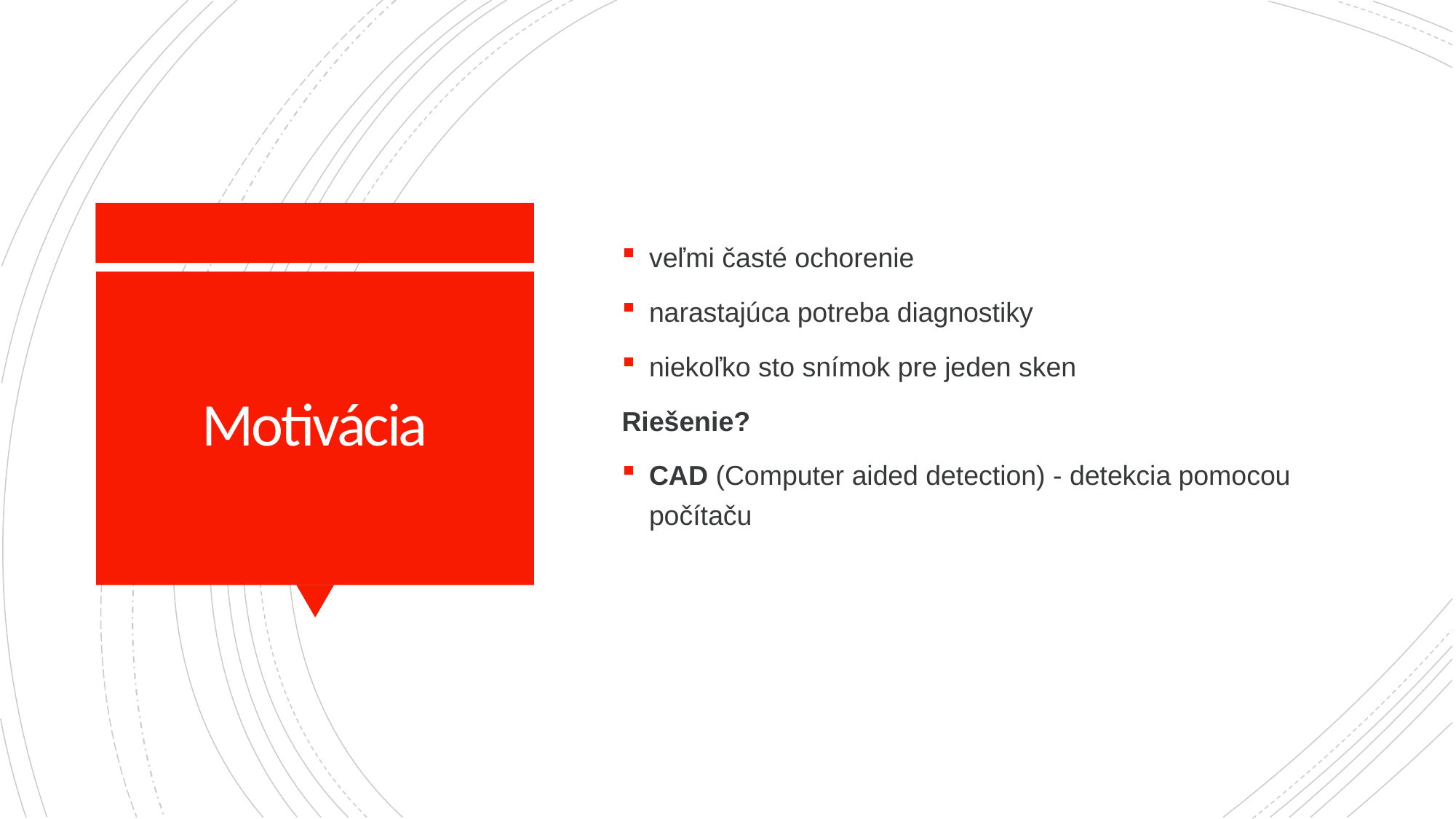

veľmi časté ochorenie
narastajúca potreba diagnostiky
niekoľko sto snímok pre jeden sken
Riešenie?
CAD (Computer aided detection) - detekcia pomocou počítaču

# Motivácia